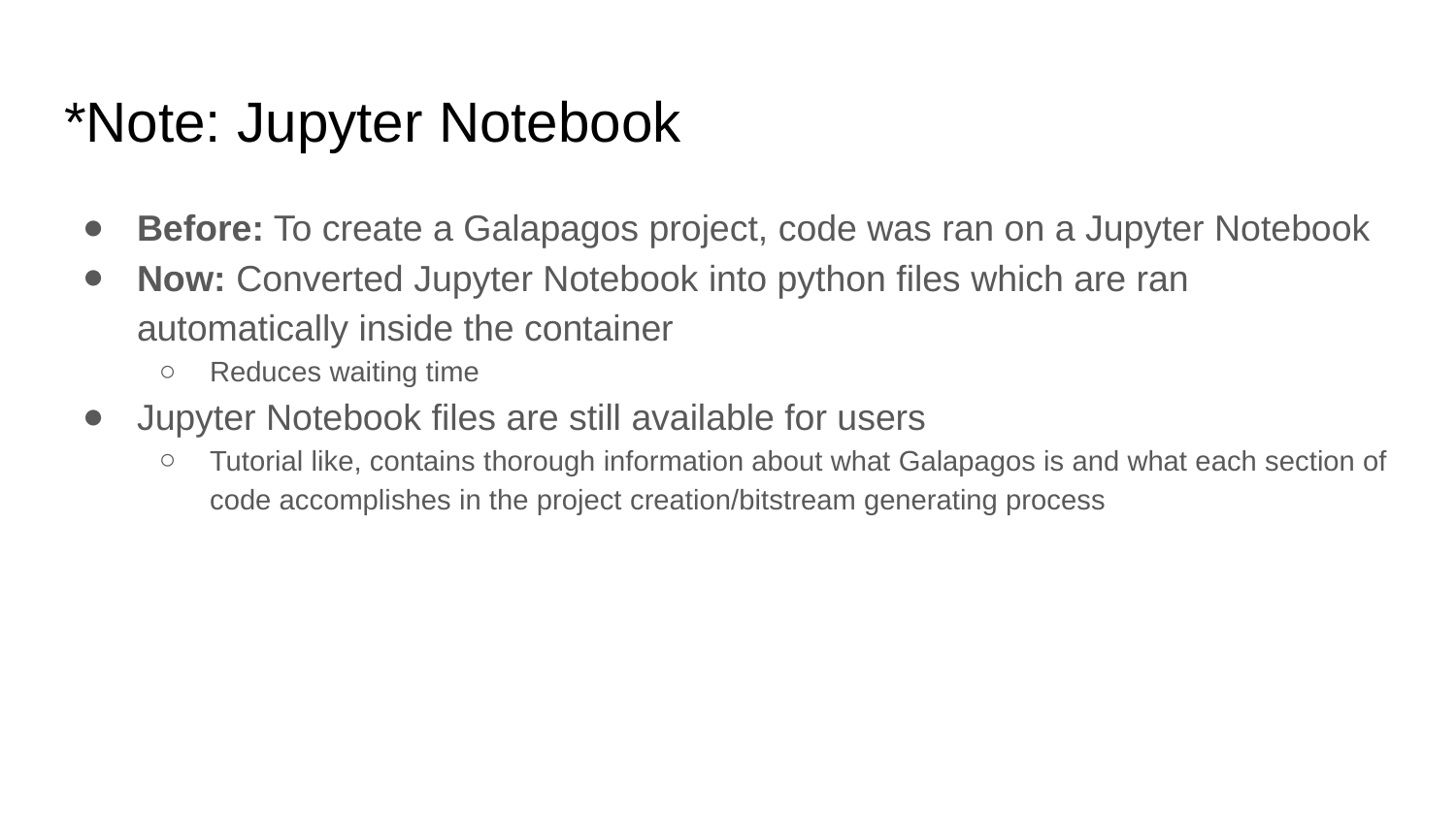

# *Note: Jupyter Notebook
Before: To create a Galapagos project, code was ran on a Jupyter Notebook
Now: Converted Jupyter Notebook into python files which are ran automatically inside the container
Reduces waiting time
Jupyter Notebook files are still available for users
Tutorial like, contains thorough information about what Galapagos is and what each section of code accomplishes in the project creation/bitstream generating process